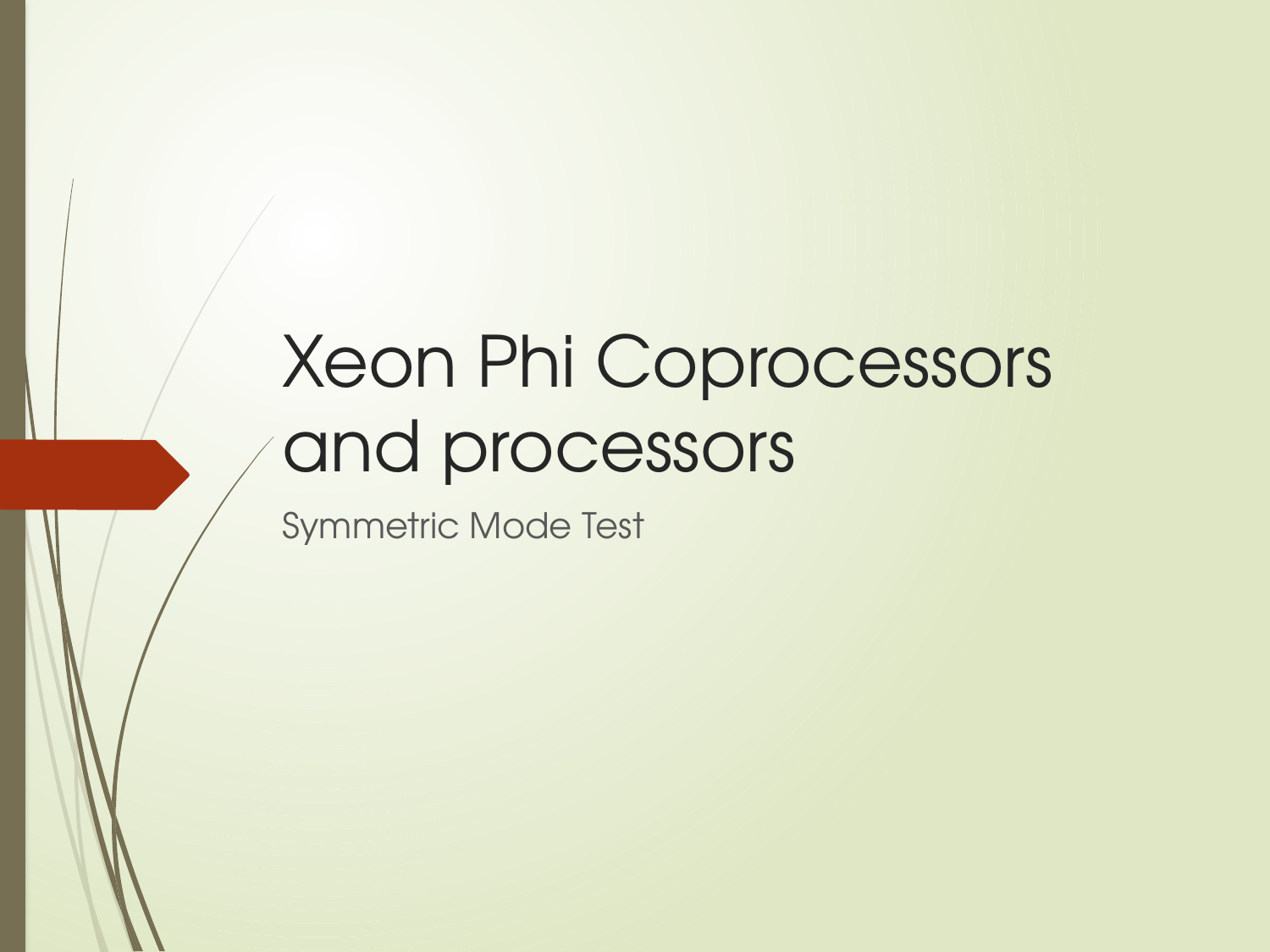

# Xeon Phi Coprocessors and processors
Symmetric Mode Test